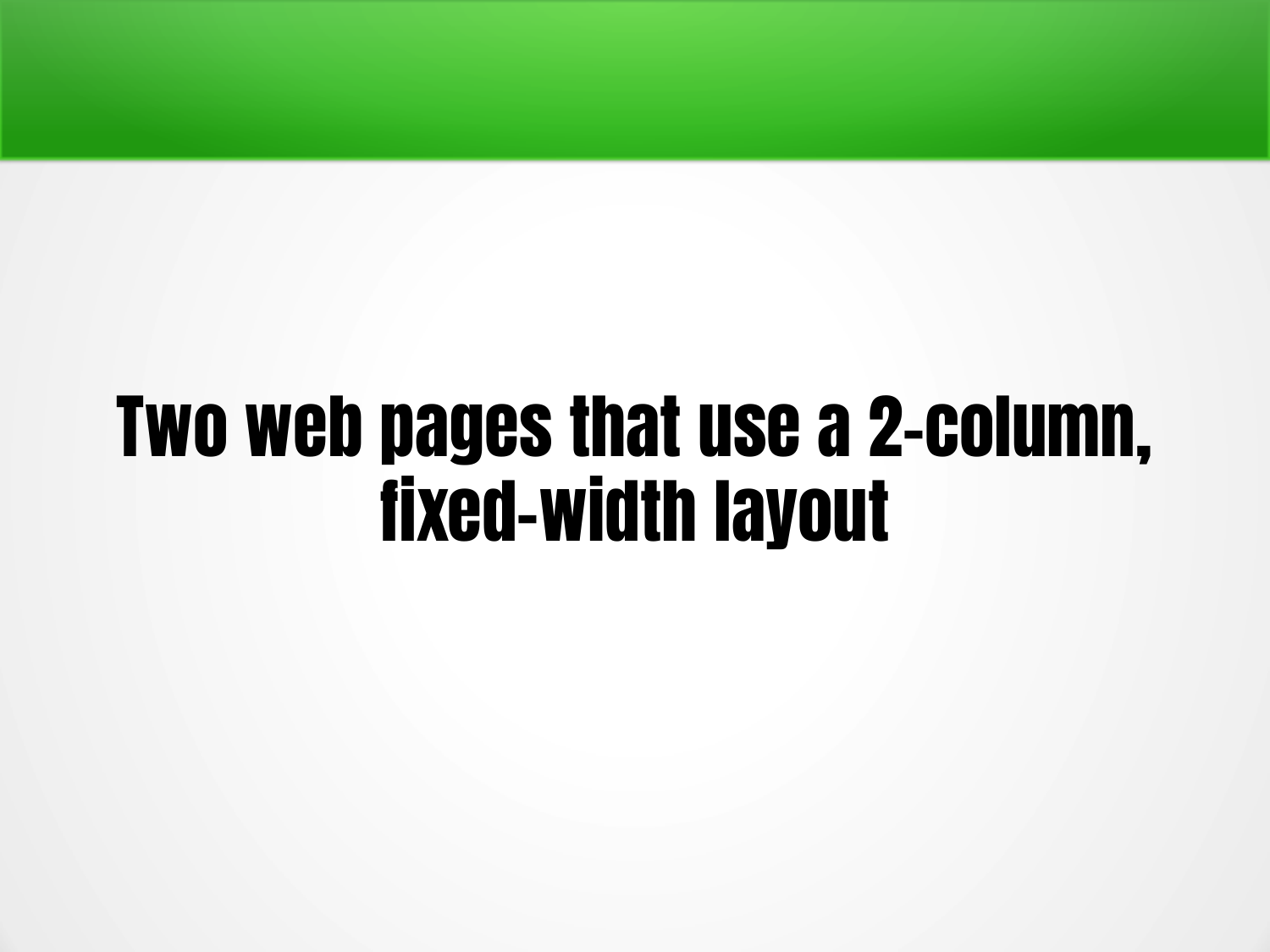

Two web pages that use a 2-column, fixed-width layout